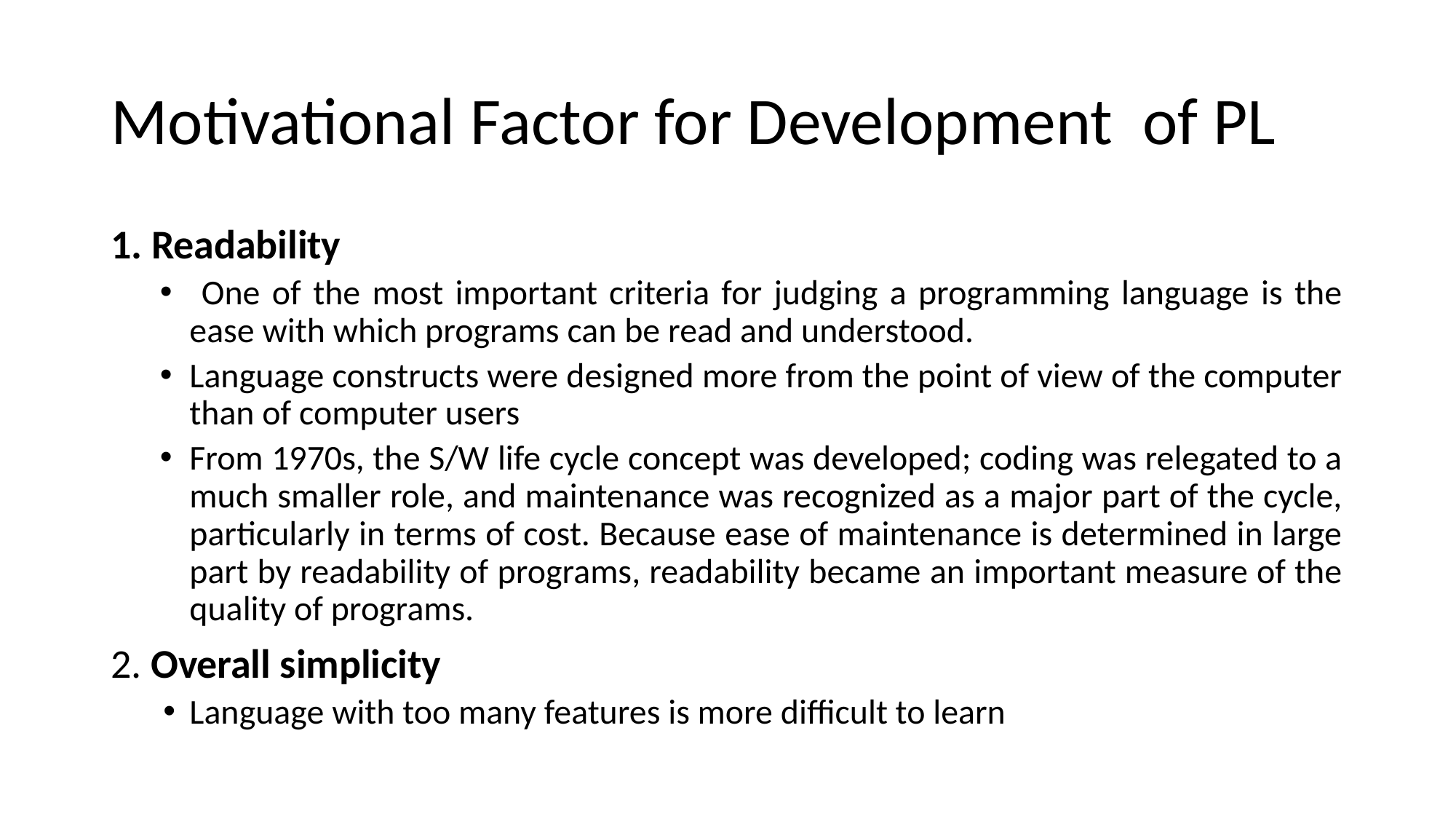

# Motivational Factor for Development  of PL
1. Readability
 One of the most important criteria for judging a programming language is the ease with which programs can be read and understood.
Language constructs were designed more from the point of view of the computer than of computer users
From 1970s, the S/W life cycle concept was developed; coding was relegated to a much smaller role, and maintenance was recognized as a major part of the cycle, particularly in terms of cost. Because ease of maintenance is determined in large part by readability of programs, readability became an important measure of the quality of programs.
2. Overall simplicity
Language with too many features is more difficult to learn